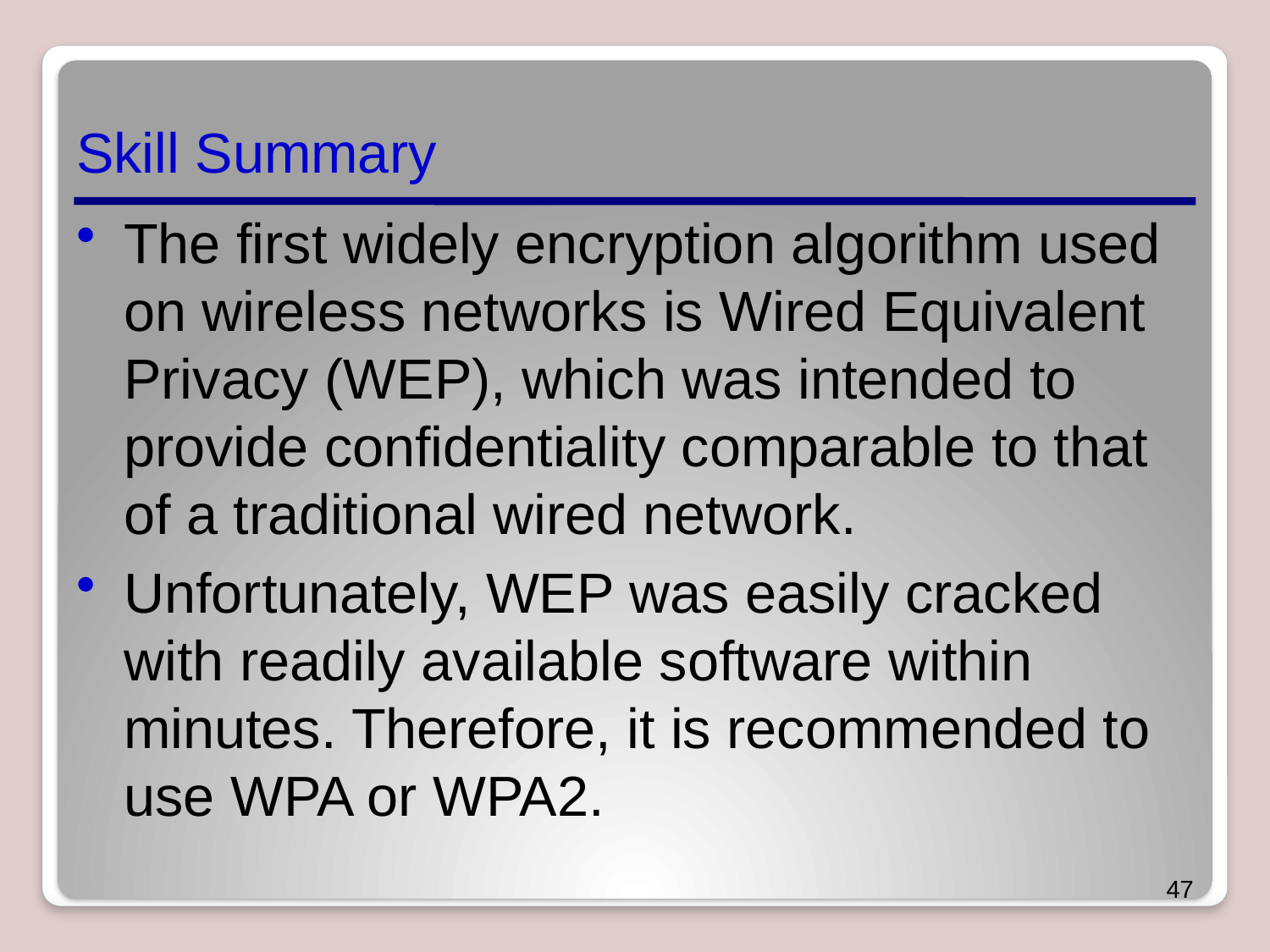

# Skill Summary
The first widely encryption algorithm used on wireless networks is Wired Equivalent Privacy (WEP), which was intended to provide confidentiality comparable to that of a traditional wired network.
Unfortunately, WEP was easily cracked with readily available software within minutes. Therefore, it is recommended to use WPA or WPA2.

47